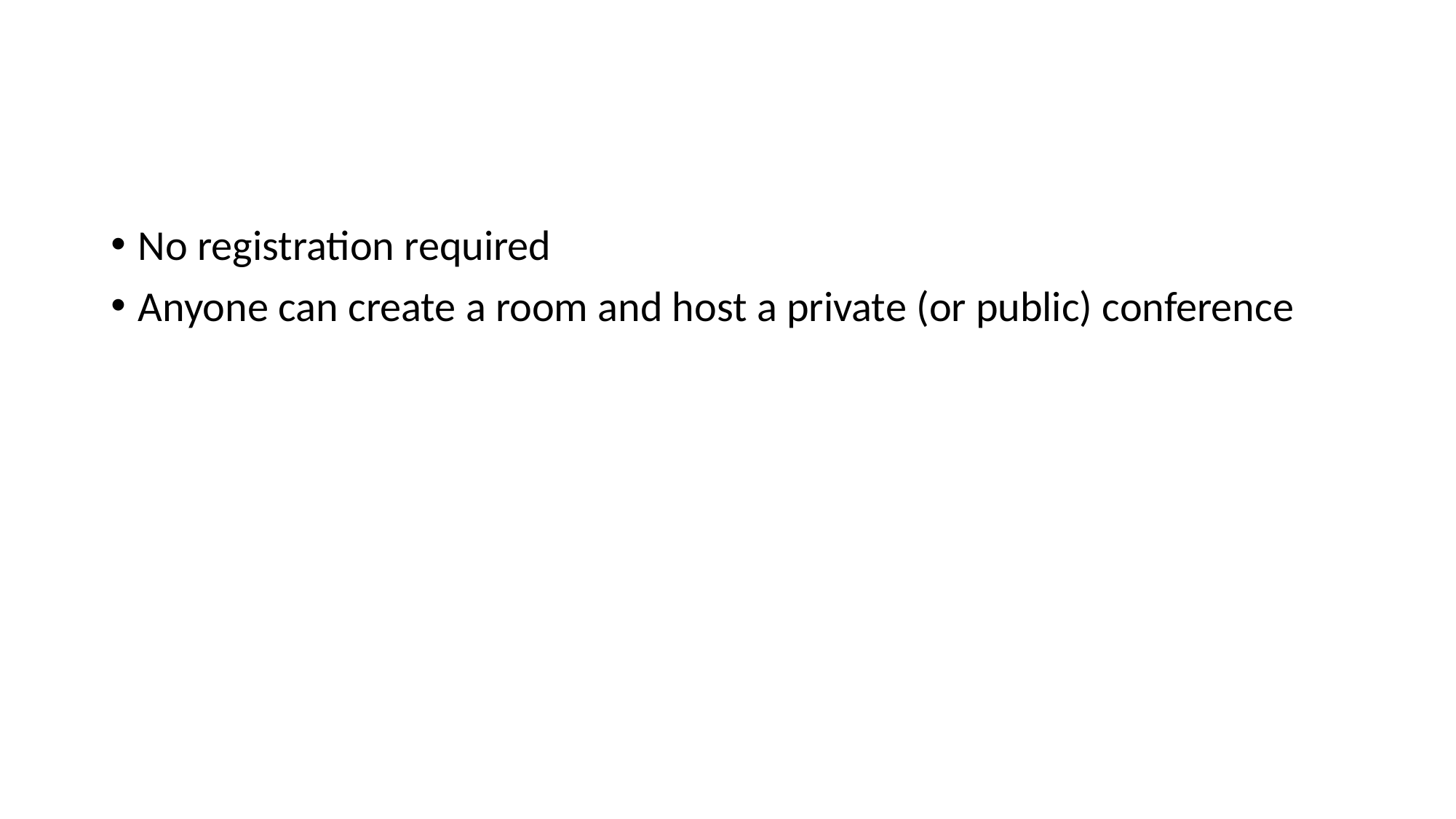

#
No registration required
Anyone can create a room and host a private (or public) conference